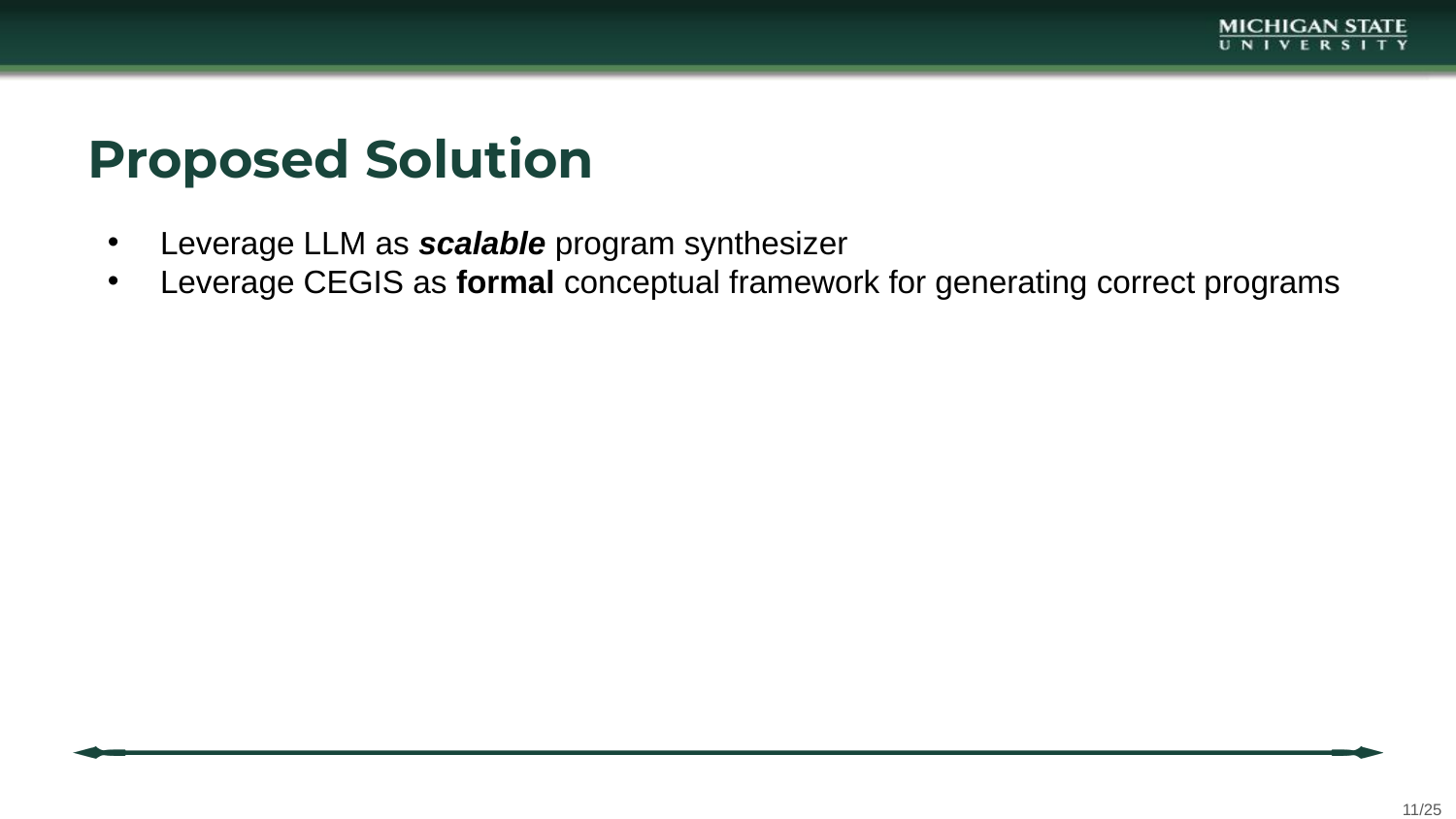

# Proposed Solution
Leverage LLM as scalable program synthesizer
Leverage CEGIS as formal conceptual framework for generating correct programs

11/25